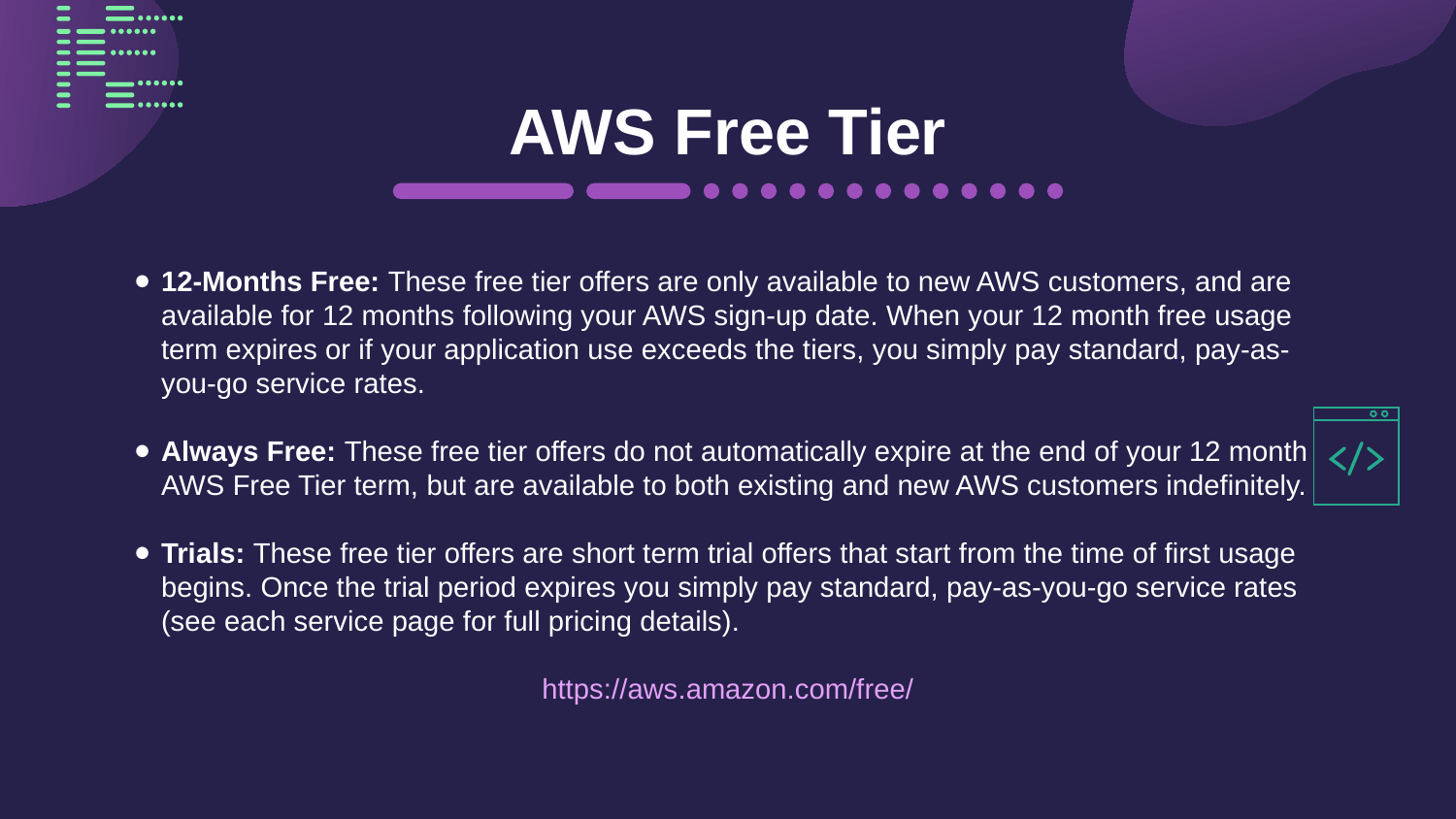

# AWS Free Tier

12-Months Free: These free tier offers are only available to new AWS customers, and are available for 12 months following your AWS sign-up date. When your 12 month free usage term expires or if your application use exceeds the tiers, you simply pay standard, pay-as-you-go service rates.

Always Free: These free tier offers do not automatically expire at the end of your 12 month AWS Free Tier term, but are available to both existing and new AWS customers indefinitely.

Trials: These free tier offers are short term trial offers that start from the time of first usage begins. Once the trial period expires you simply pay standard, pay-as-you-go service rates (see each service page for full pricing details).

https://aws.amazon.com/free/